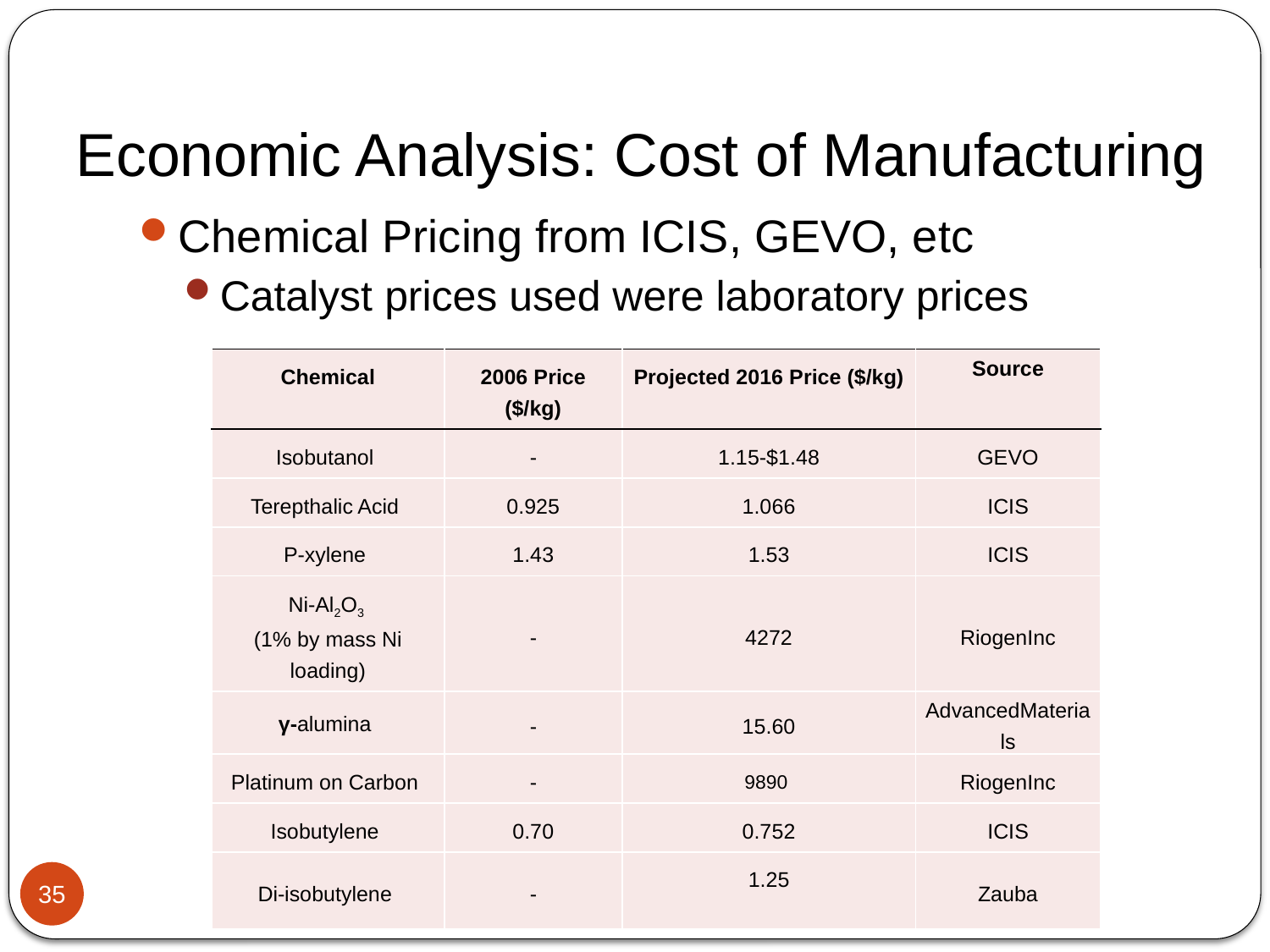

# Economic Analysis: Cost of Manufacturing
Chemical Pricing from ICIS, GEVO, etc
Catalyst prices used were laboratory prices
| Chemical | 2006 Price ($/kg) | Projected 2016 Price ($/kg) | Source |
| --- | --- | --- | --- |
| Isobutanol | - | 1.15-$1.48 | GEVO |
| Terepthalic Acid | 0.925 | 1.066 | ICIS |
| P-xylene | 1.43 | 1.53 | ICIS |
| Ni-Al2O3 (1% by mass Ni loading) | - | 4272 | RiogenInc |
| γ-alumina | - | 15.60 | AdvancedMaterials |
| Platinum on Carbon | - | 9890 | RiogenInc |
| Isobutylene | 0.70 | 0.752 | ICIS |
| Di-isobutylene | - | 1.25 | Zauba |
35